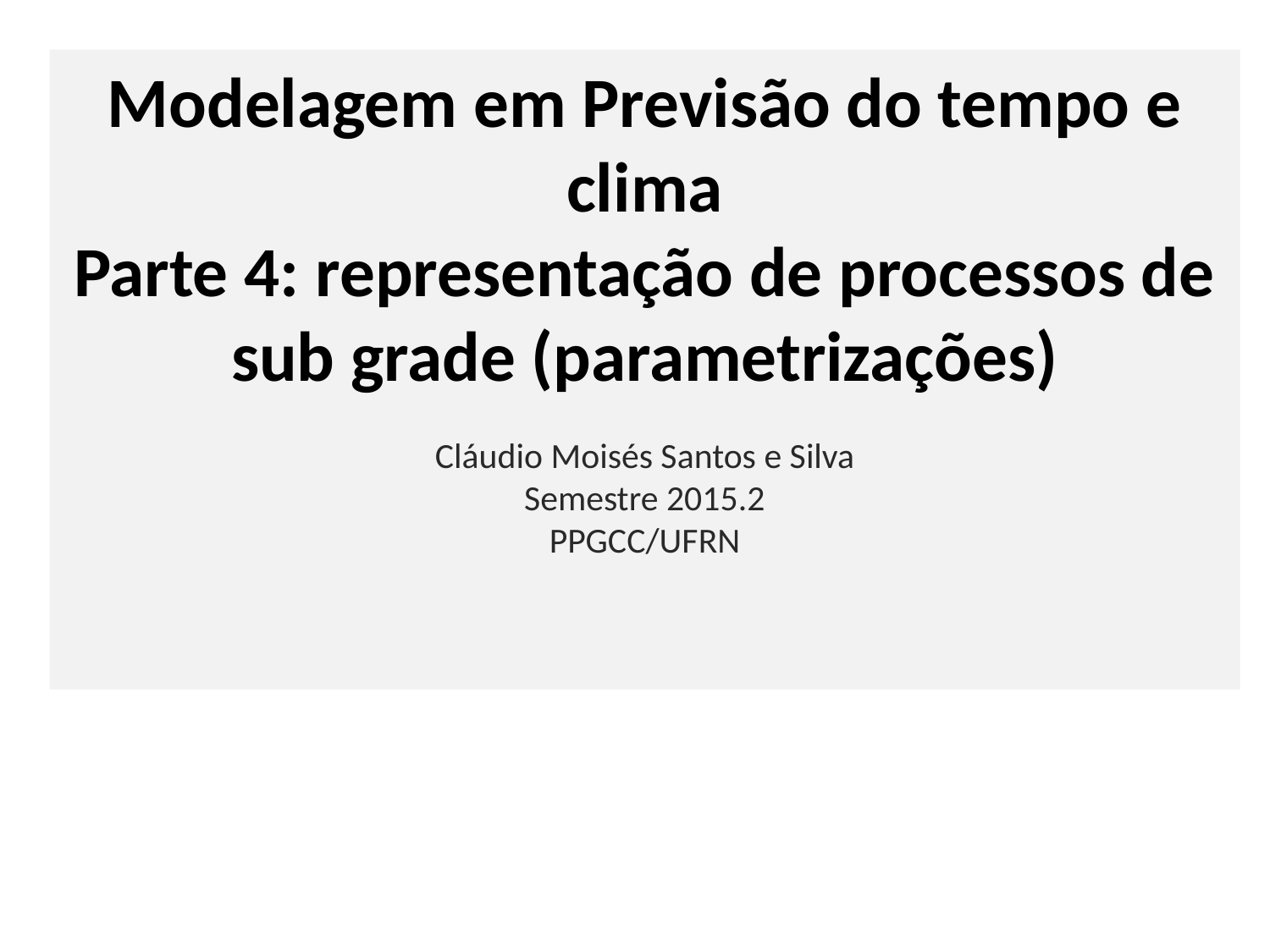

Modelagem em Previsão do tempo e clima
Parte 4: representação de processos de sub grade (parametrizações)

Cláudio Moisés Santos e Silva
Semestre 2015.2
PPGCC/UFRN